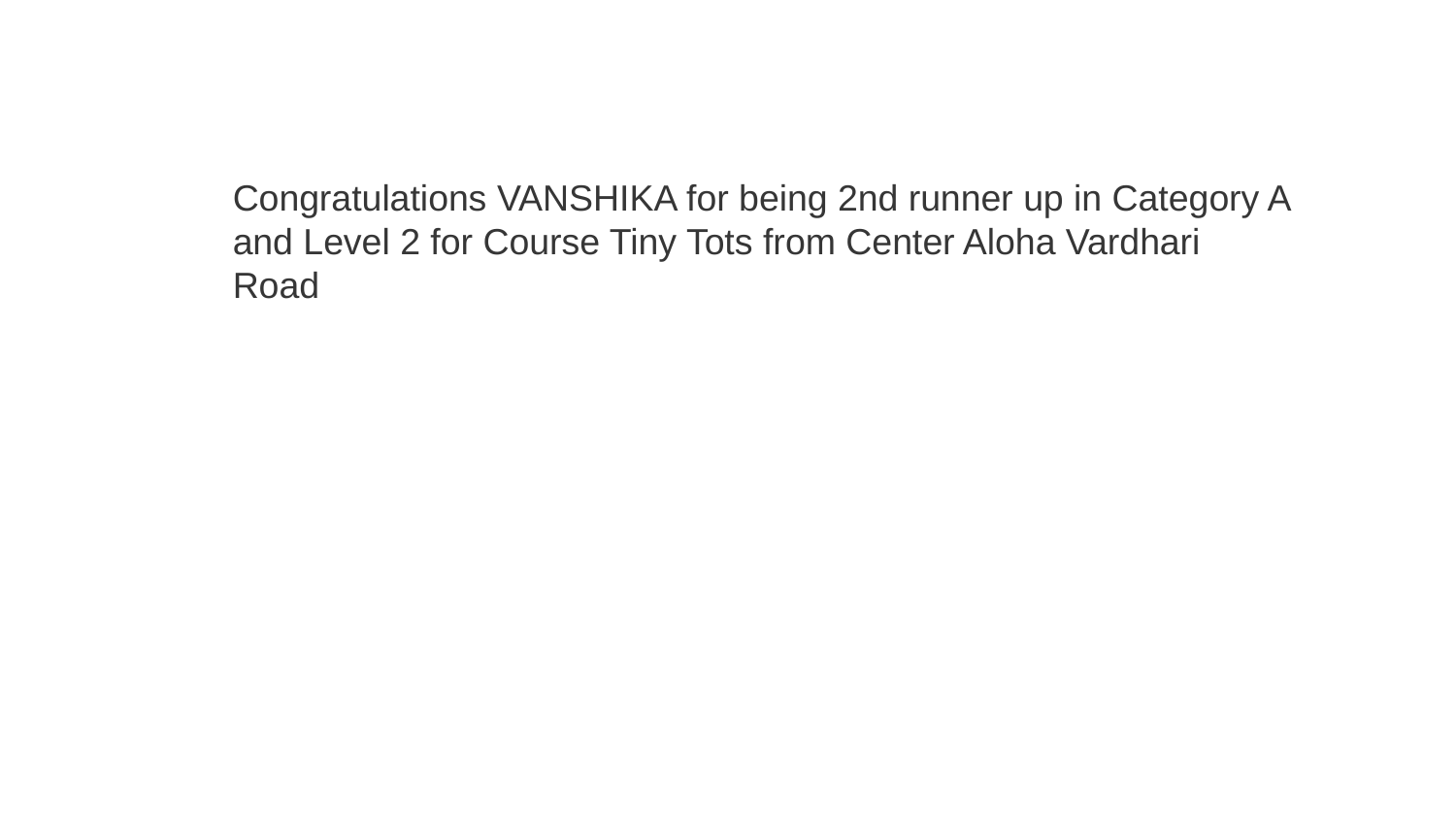

Congratulations VANSHIKA for being 2nd runner up in Category A and Level 2 for Course Tiny Tots from Center Aloha Vardhari Road